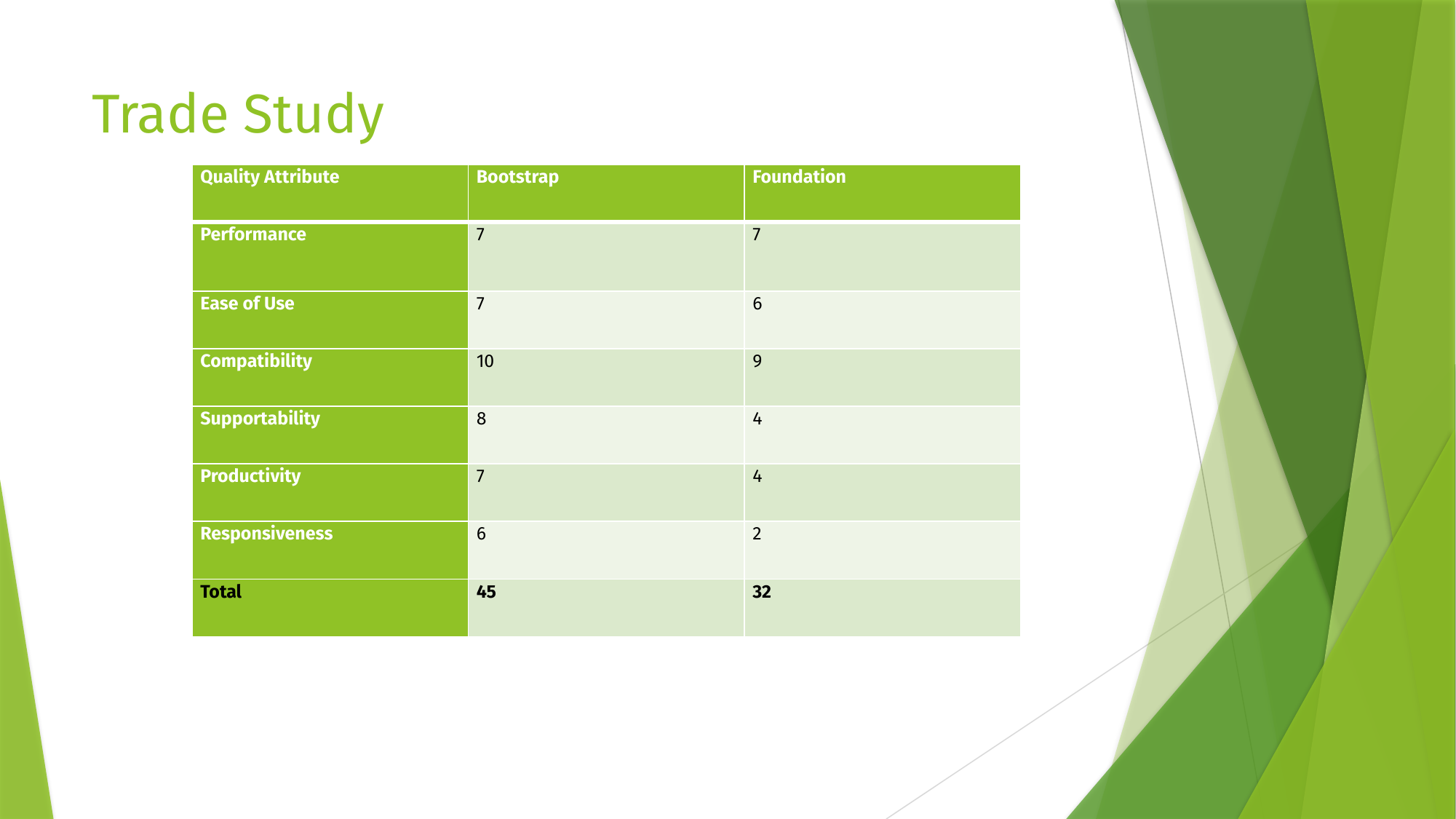

# Trade Study
| Quality Attribute | Bootstrap | Foundation |
| --- | --- | --- |
| Performance | 7 | 7 |
| Ease of Use | 7 | 6 |
| Compatibility | 10 | 9 |
| Supportability | 8 | 4 |
| Productivity | 7 | 4 |
| Responsiveness | 6 | 2 |
| Total | 45 | 32 |